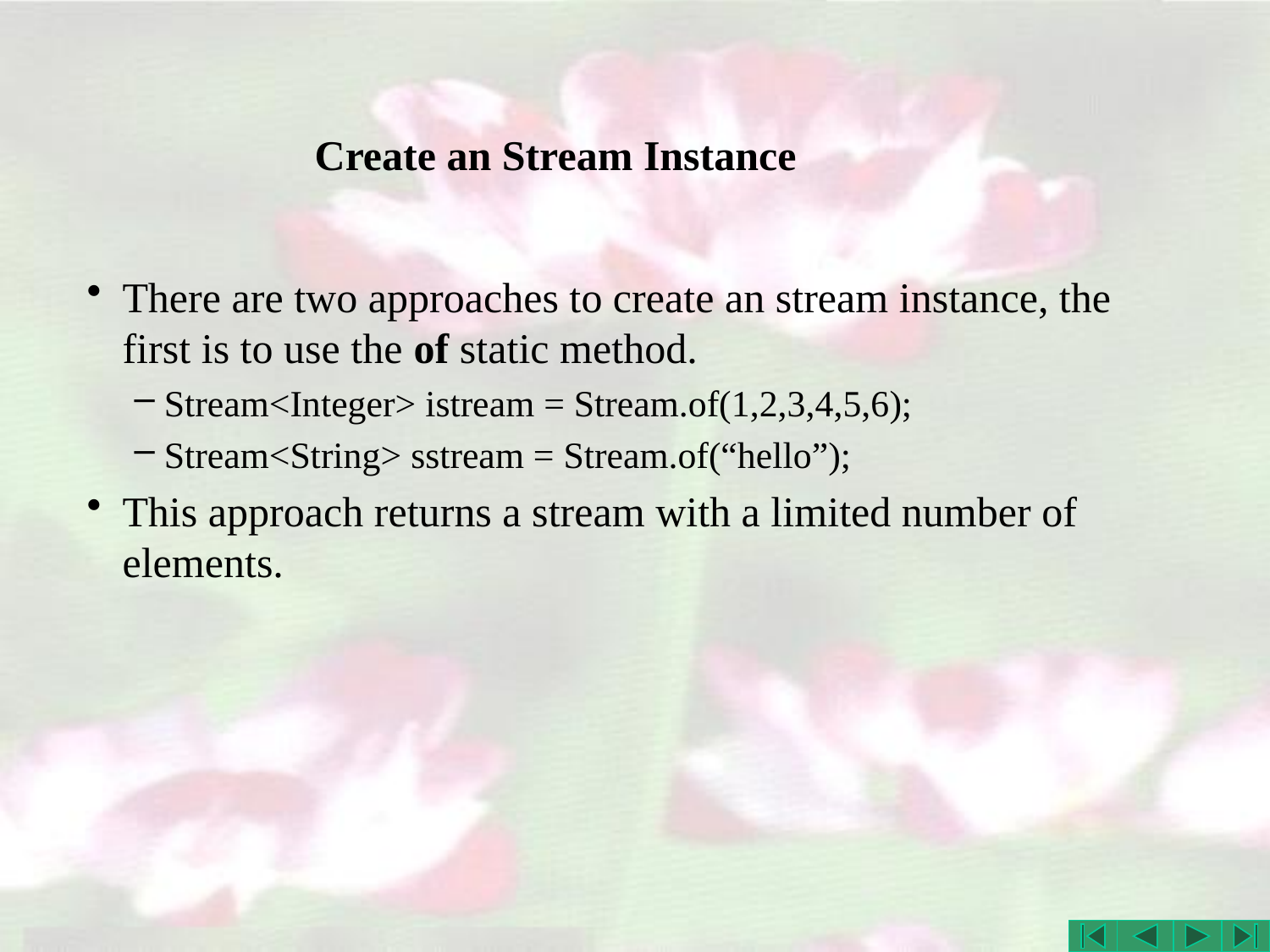

# Create an Stream Instance
There are two approaches to create an stream instance, the first is to use the of static method.
Stream<Integer> istream = Stream.of(1,2,3,4,5,6);
Stream<String> sstream = Stream.of(“hello”);
This approach returns a stream with a limited number of elements.